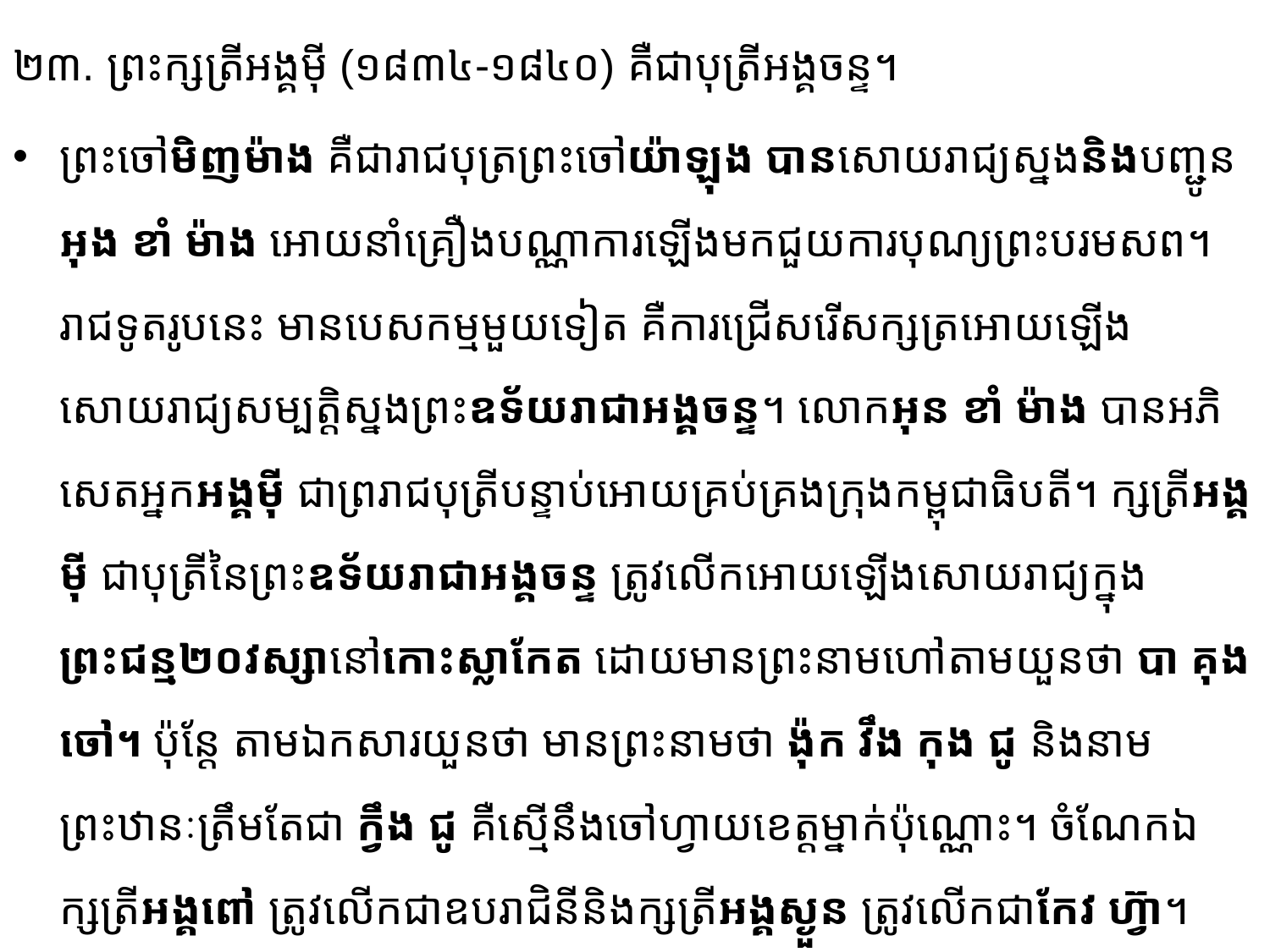

២៣. ព្រះក្សត្រីអង្គម៉ី (១៨៣៤-១៨៤០) គឺជាបុត្រីអង្គចន្ទ។
ព្រះចៅមិញម៉ាង គឺជារាជបុត្រព្រះចៅយ៉ាឡុង បានសោយរាជ្យស្នងនិងបញ្ជូនអុង ខាំ ម៉ាង អោយ​នាំ​គ្រឿង​បណ្ណាការឡើងមកជួយការបុណ្យព្រះបរមសព។ រាជទូតរូបនេះ មានបេសកម្មមួយទៀត​ គឺការជ្រើសរើស​ក្សត្រ​អោយឡើងសោយរាជ្យសម្បត្តិស្នងព្រះឧទ័យរាជាអង្គចន្ទ។ លោកអុន ខាំ ម៉ាង បានអភិសេតអ្នកអង្គម៉ី ជា​ព្ររាជបុត្រីបន្ទាប់អោយគ្រប់គ្រងក្រុងកម្ពុជាធិបតី។ ក្សត្រីអង្គម៉ី ជាបុត្រីនៃព្រះឧទ័យរាជាអង្គចន្ទ ត្រូវលើកអោយ​ឡើង​សោយរាជ្យក្នុងព្រះជន្ម២០វស្សានៅកោះស្លាកែត ដោយមានព្រះនាមហៅតាមយួនថា បា គុង ចៅ។ ប៉ុន្តែ តាមឯកសារយួនថា មានព្រះនាមថា ង៉ុក វឹង កុង ជូ និងនាមព្រះឋានៈត្រឹមតែជា ក្វឹង ជូ គឺស្មើនឹង​ចៅ​ហ្វាយ​ខេត្ត​ម្នាក់​ប៉ុណ្ណោះ។ ចំណែកឯ ក្សត្រីអង្គពៅ ត្រូវលើកជាឧបរាជិនីនិងក្សត្រីអង្គស្ងួន ត្រូវលើកជាកែវ ហ៊្វា។